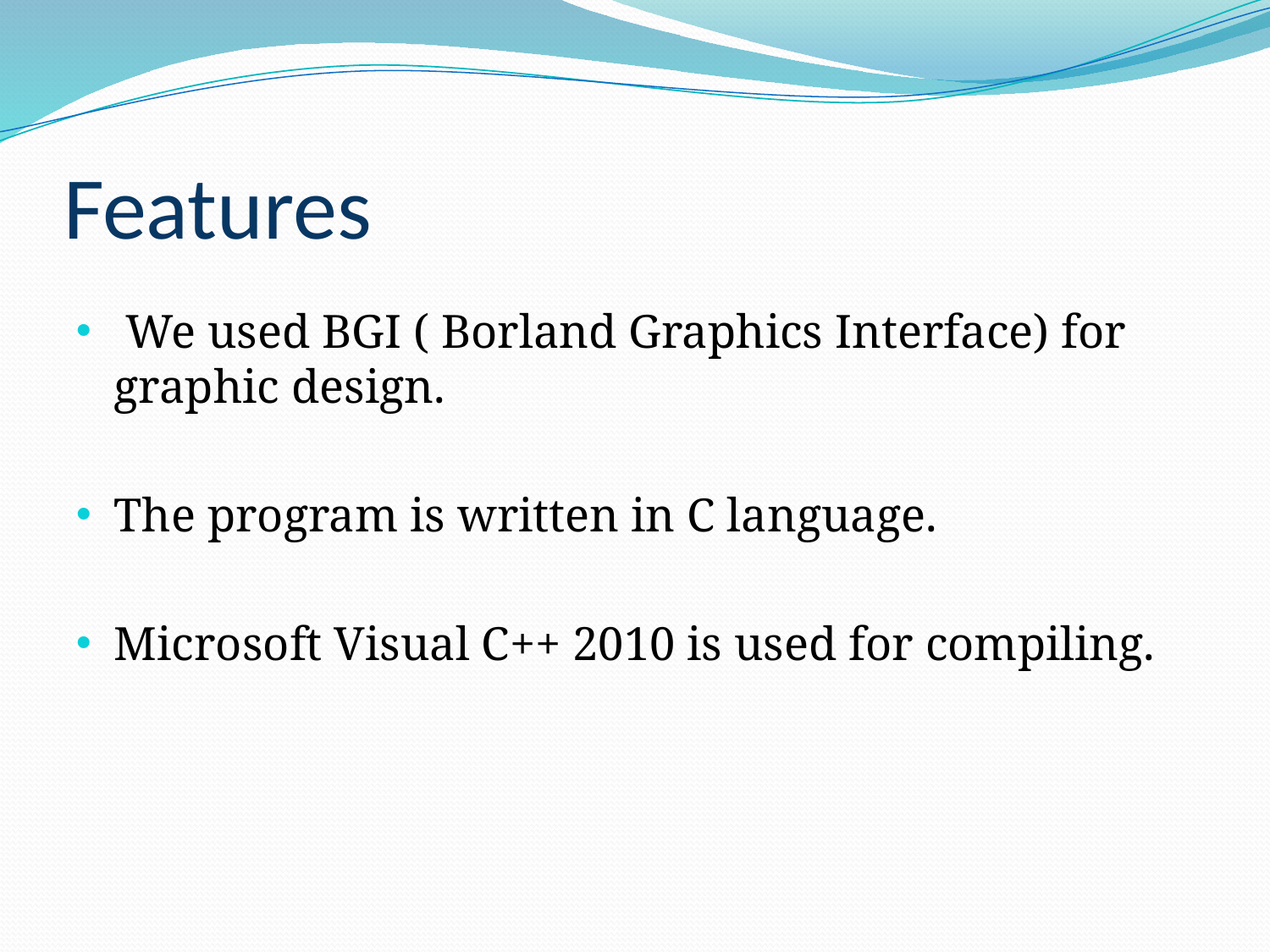

# Features
 We used BGI ( Borland Graphics Interface) for graphic design.

The program is written in C language.

Microsoft Visual C++ 2010 is used for compiling.